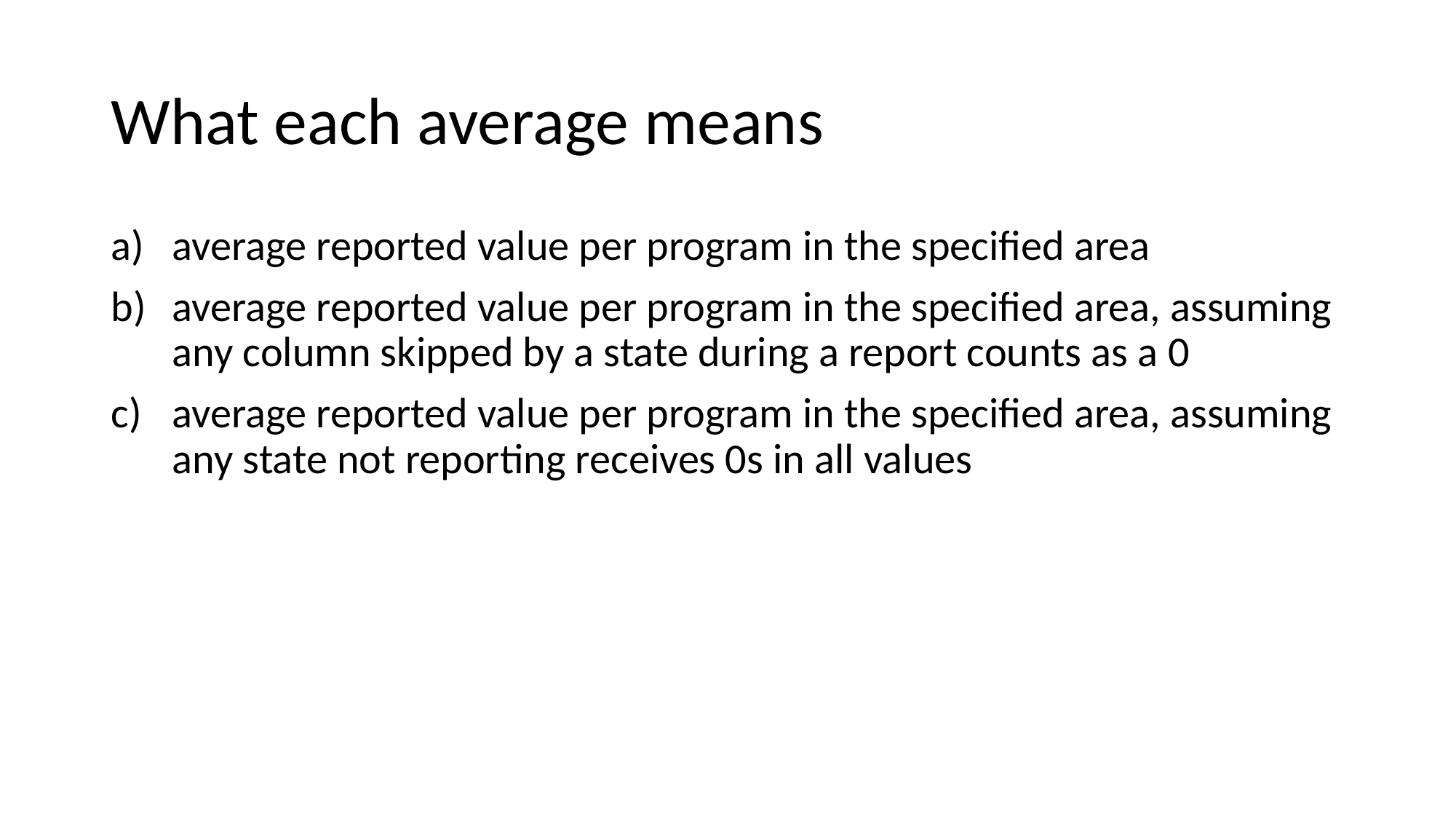

# What each average means
average reported value per program in the specified area
average reported value per program in the specified area, assuming any column skipped by a state during a report counts as a 0
average reported value per program in the specified area, assuming any state not reporting receives 0s in all values